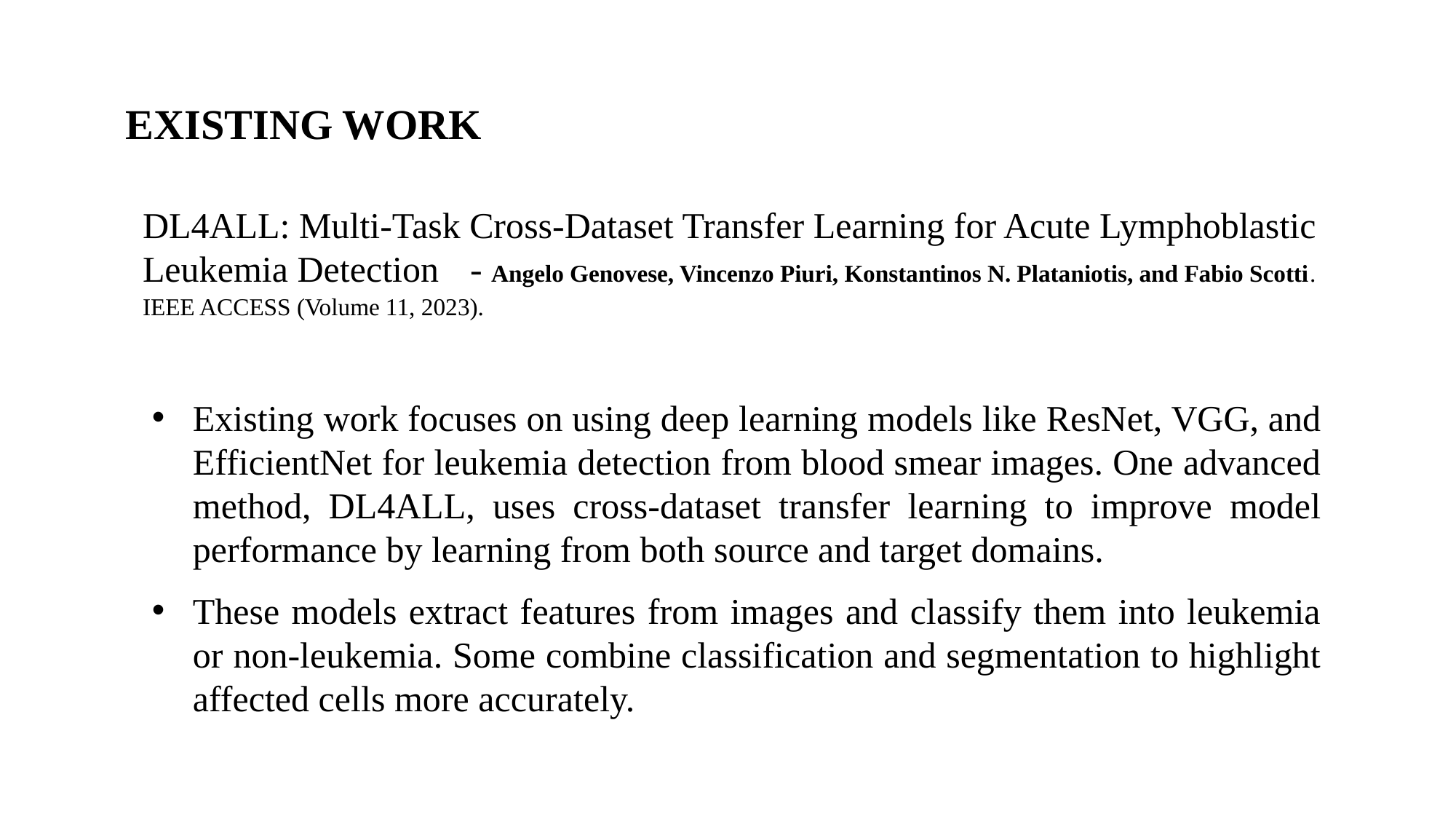

EXISTING WORK
DL4ALL: Multi-Task Cross-Dataset Transfer Learning for Acute Lymphoblastic Leukemia Detection	- Angelo Genovese, Vincenzo Piuri, Konstantinos N. Plataniotis, and Fabio Scotti.

IEEE ACCESS (Volume 11, 2023).
Existing work focuses on using deep learning models like ResNet, VGG, and EfficientNet for leukemia detection from blood smear images. One advanced method, DL4ALL, uses cross-dataset transfer learning to improve model performance by learning from both source and target domains.
These models extract features from images and classify them into leukemia or non-leukemia. Some combine classification and segmentation to highlight affected cells more accurately.